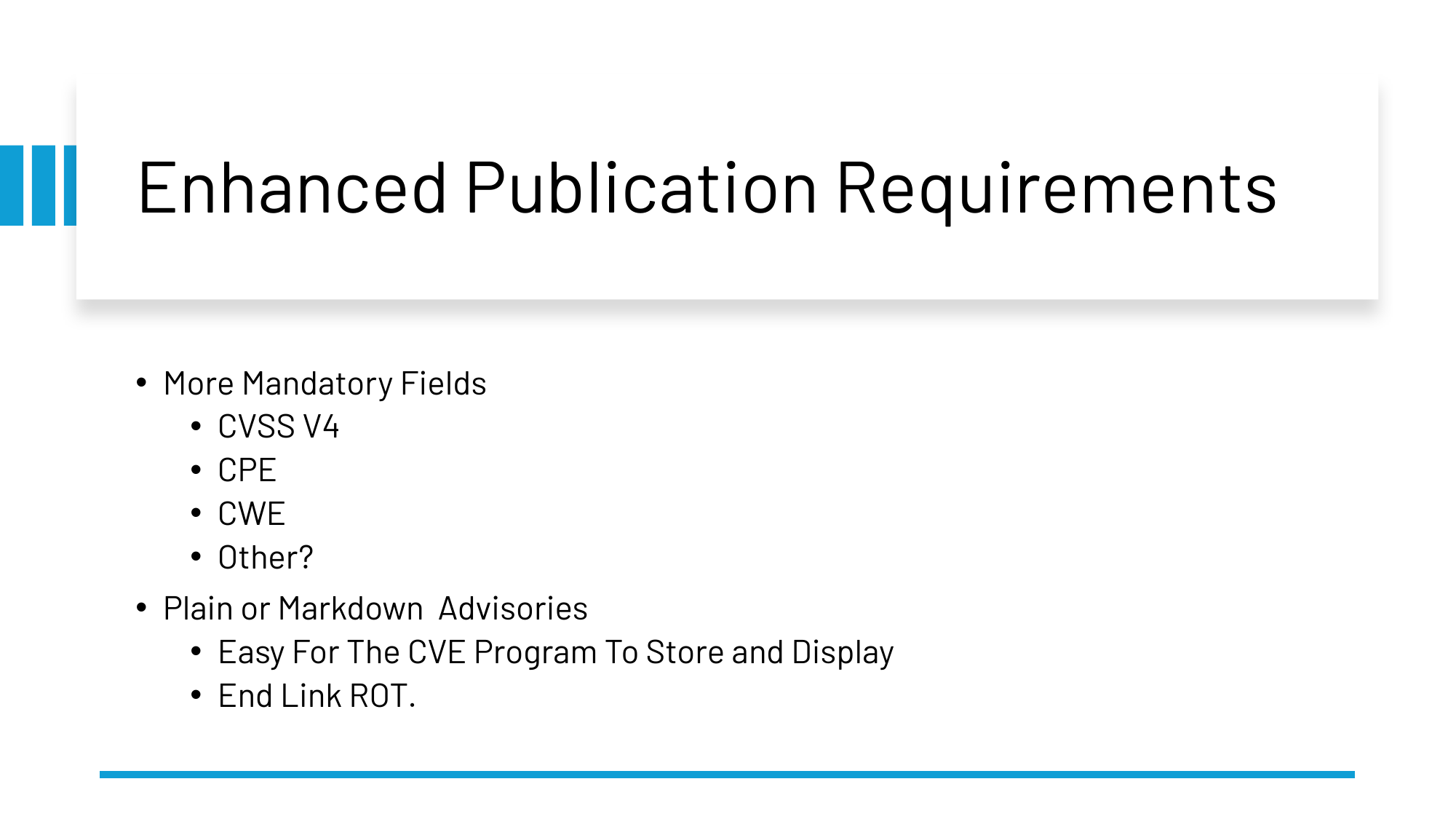

# Enhanced Publication Requirements

More Mandatory Fields
CVSS V4
CPE
CWE
Other?
Plain or Markdown  Advisories
Easy For The CVE Program To Store and Display
End Link ROT.